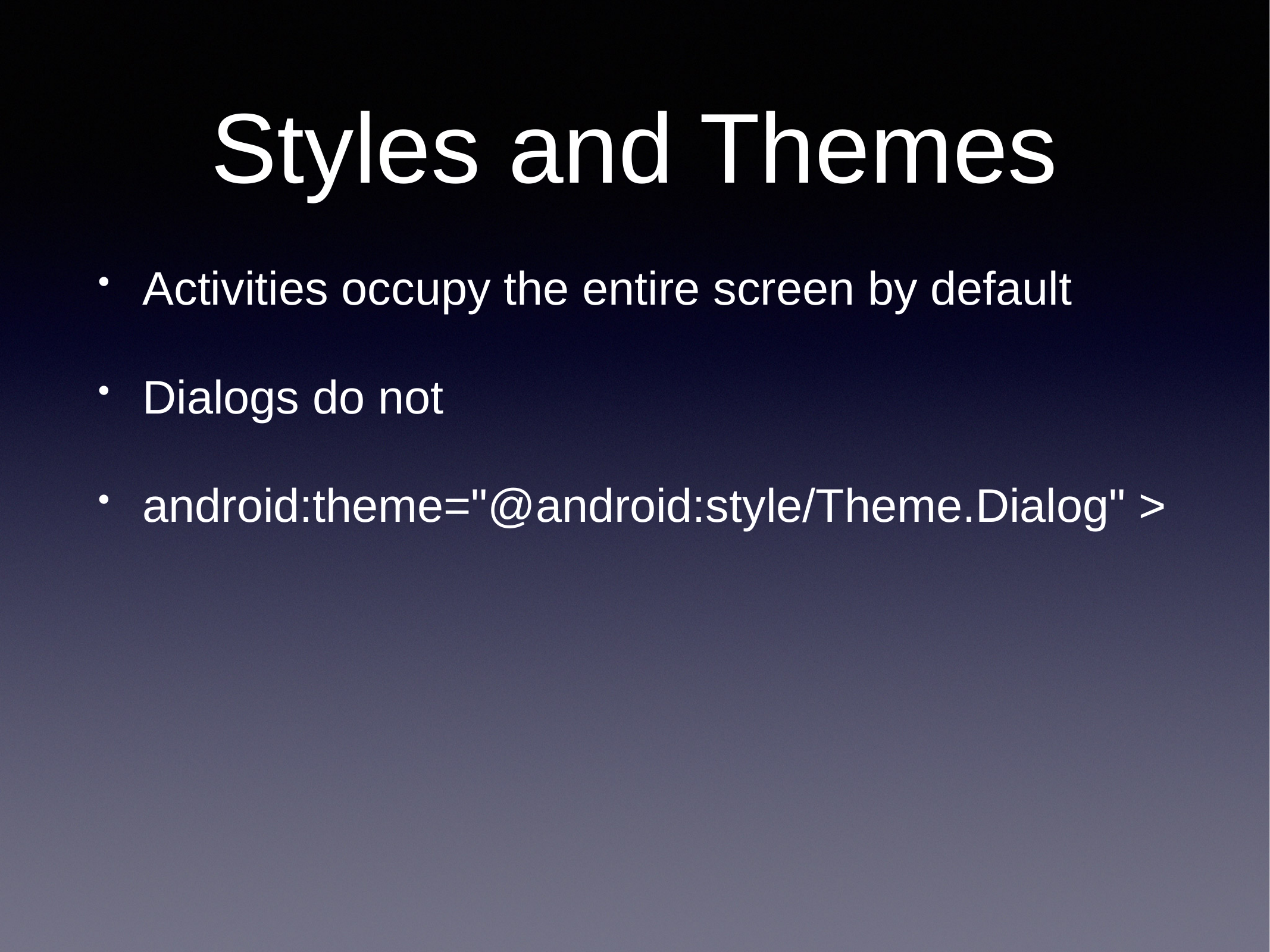

# Styles and Themes
Activities occupy the entire screen by default
Dialogs do not
android:theme="@android:style/Theme.Dialog" >